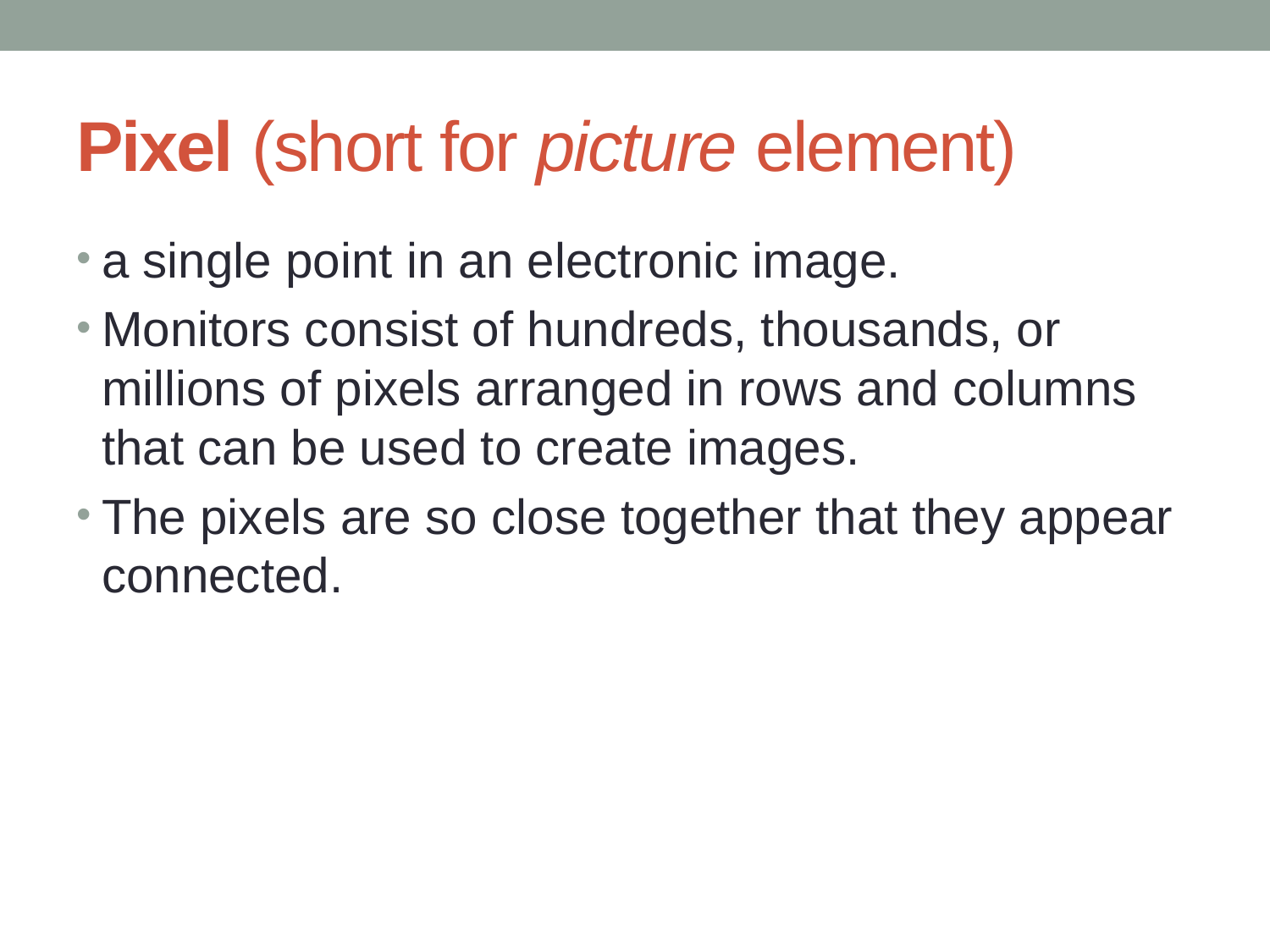

# Pixel (short for picture element)
a single point in an electronic image.
Monitors consist of hundreds, thousands, or millions of pixels arranged in rows and columns that can be used to create images.
The pixels are so close together that they appear connected.